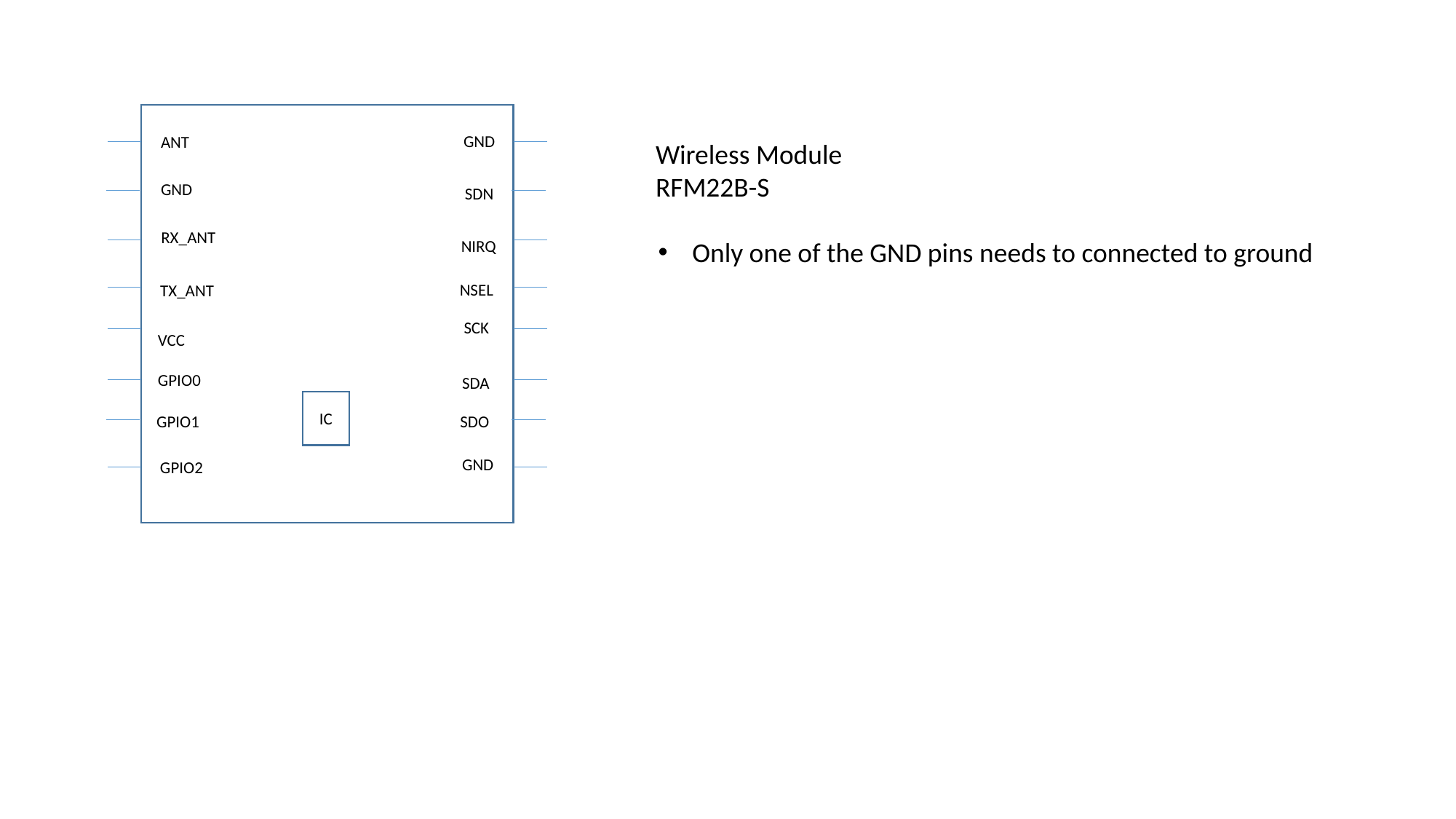

GND
ANT
Wireless Module
RFM22B-S
GND
SDN
RX_ANT
NIRQ
Only one of the GND pins needs to connected to ground
NSEL
TX_ANT
SCK
VCC
GPIO0
SDA

IC
GPIO1
SDO
GND
GPIO2